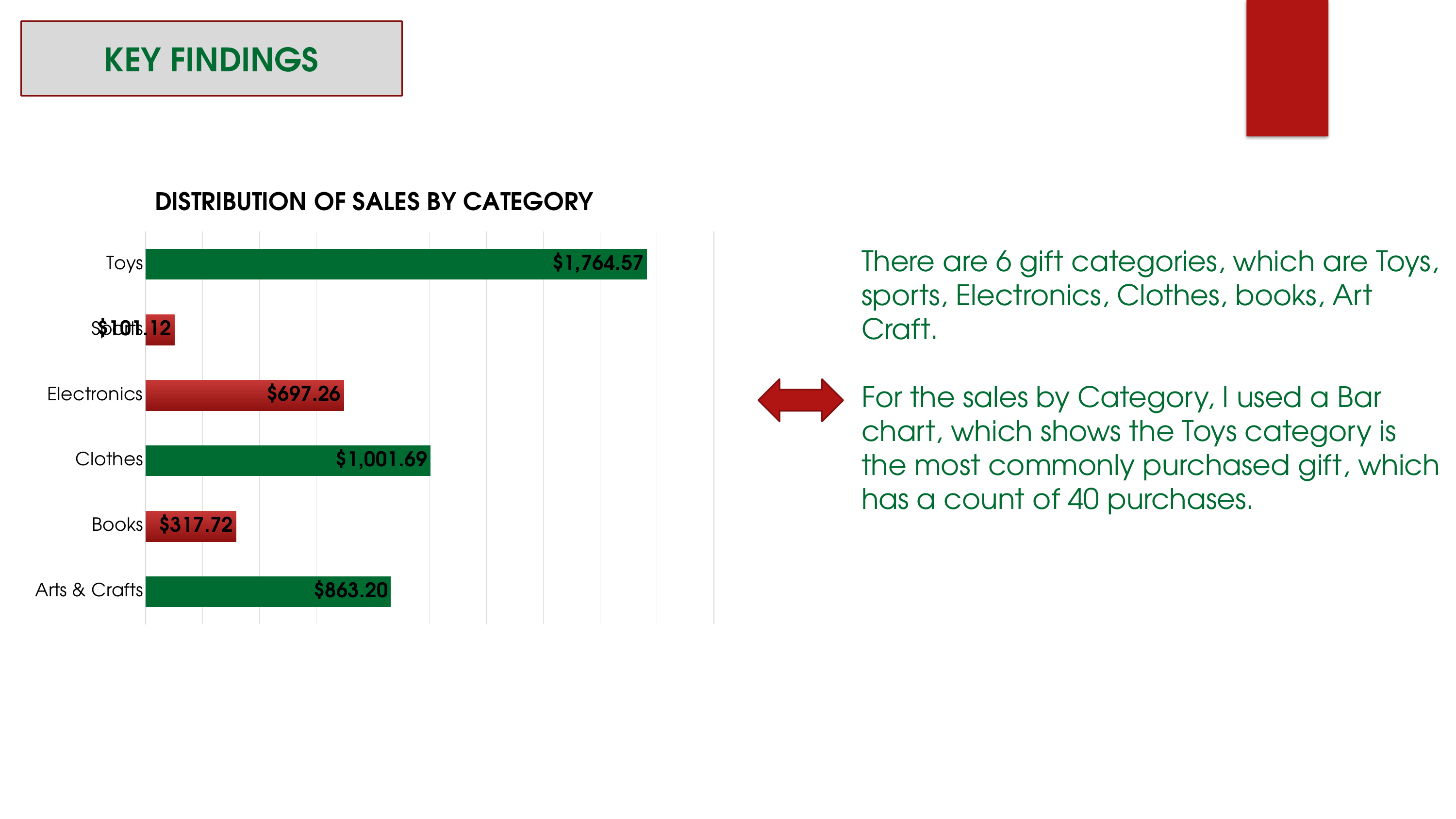

KEY FINDINGS

### Chart: DISTRIBUTION OF SALES BY CATEGORY

| Category | Total |
|---|---|
| Arts & Crafts | 863.2009553286503 |
| Books | 317.72092485517413 |
| Clothes | 1001.6856627036299 |
| Electronics | 697.2633984981337 |
| Sports | 101.11636443005261 |
| Toys | 1764.572446674691 |
There are 6 gift categories, which are Toys, sports, Electronics, Clothes, books, Art Craft.

For the sales by Category, I used a Bar chart, which shows the Toys category is the most commonly purchased gift, which has a count of 40 purchases.